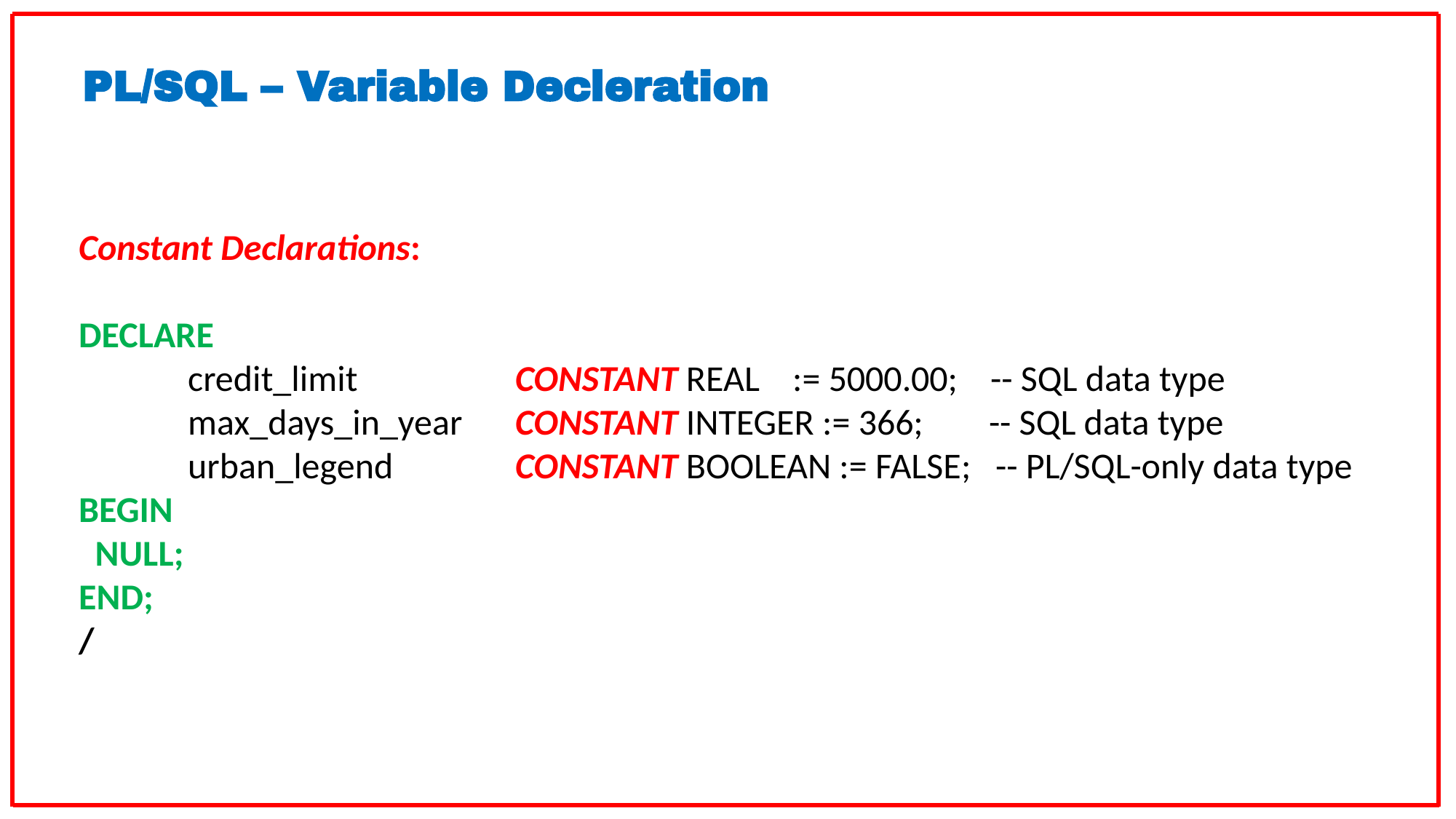

PL/SQL – Variable Decleration
Constant Declarations:

DECLARE
	credit_limit     		CONSTANT REAL    := 5000.00;    -- SQL data type
max_days_in_year 	CONSTANT INTEGER := 366;        -- SQL data type
urban_legend     	CONSTANT BOOLEAN := FALSE;   -- PL/SQL-only data type
BEGIN
  NULL;
END;
/